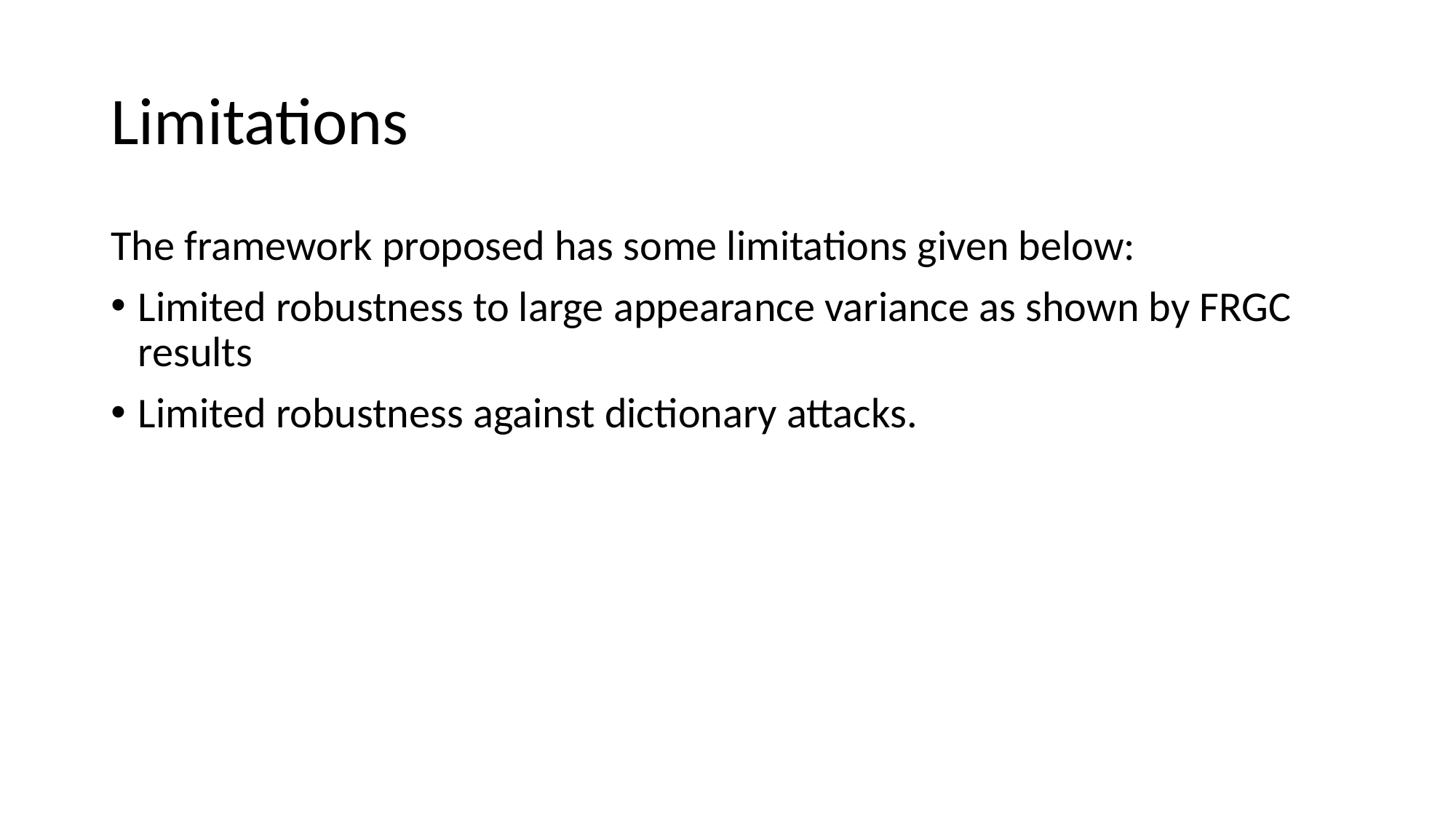

# Limitations
The framework proposed has some limitations given below:
Limited robustness to large appearance variance as shown by FRGC results
Limited robustness against dictionary attacks.